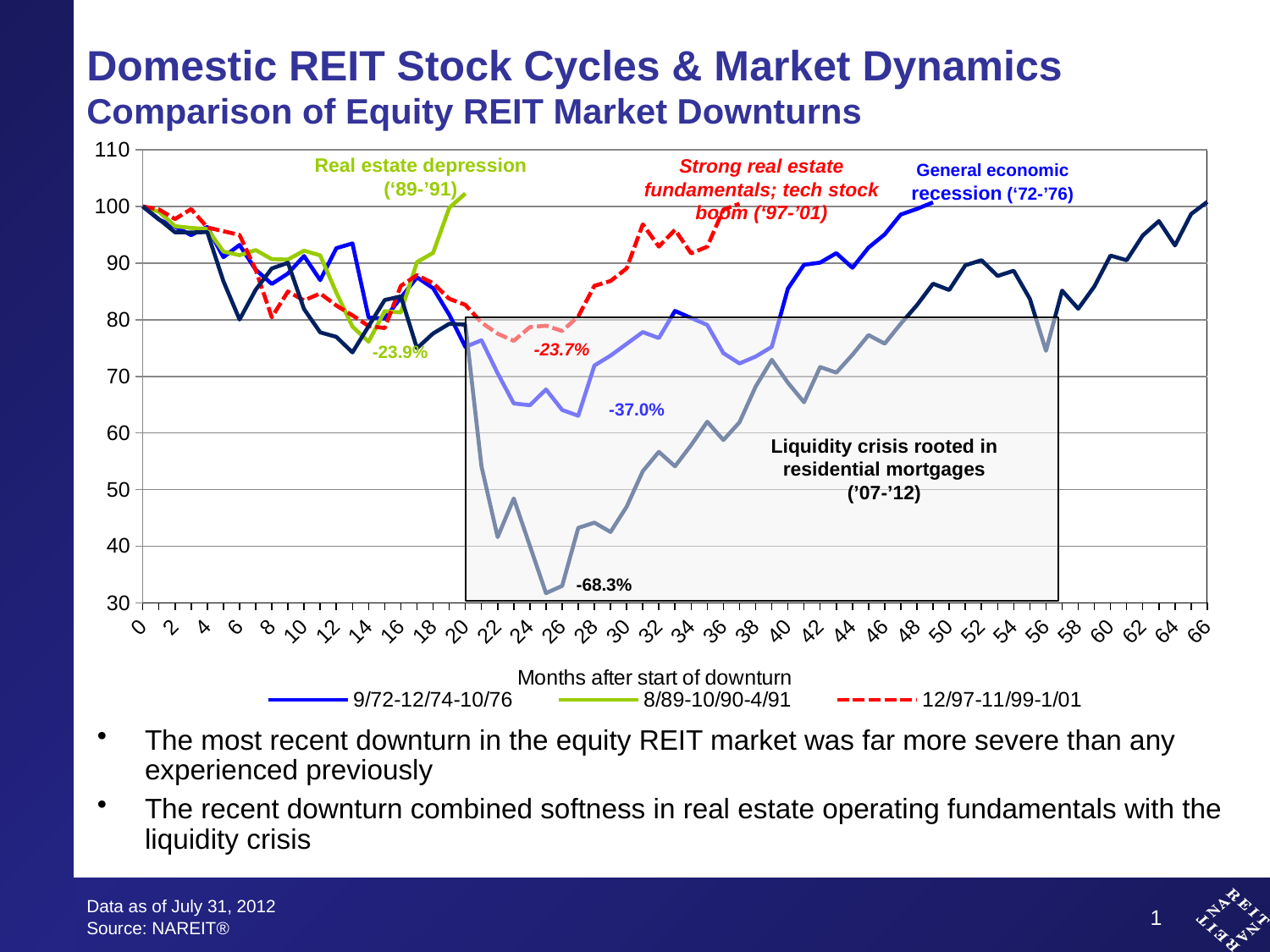

Domestic REIT Stock Cycles & Market Dynamics
Comparison of Equity REIT Market Downturns

### Chart

| Category |  |  |  |  |
|---|---|---|---|---|
| 0 | 100.0 | 100.0 | 100.0 | 100.0 |
| 1 | 97.68852170856039 | 99.06433428255941 | 99.47154242726258 | 97.7607970392212 |
| 2 | 96.4141325364739 | 96.50917262354469 | 97.77888884841943 | 95.42735984557746 |
| 3 | 94.92880998418 | 96.20600143352512 | 99.53346070176251 | 95.40845600249266 |
| 4 | 96.36139919142205 | 96.01325042134016 | 96.29119469158407 | 95.45832795032946 |
| 5 | 91.04412023202673 | 92.03037523488501 | 95.61671594743237 | 86.80150774772585 |
| 6 | 93.20618737915277 | 91.3843203347475 | 94.96938853220576 | 80.02908721986215 |
| 7 | 88.82931973984883 | 92.29577110090857 | 88.80405018360256 | 85.28806037070532 |
| 8 | 86.31569695904378 | 90.6917727281533 | 80.42356073123162 | 89.04565040619514 |
| 9 | 88.1525751450167 | 90.62203366846828 | 84.97637503269746 | 90.04346933967642 |
| 10 | 91.24626472139215 | 92.18728811917632 | 83.40325352387823 | 81.87691413285508 |
| 11 | 86.98365266303392 | 91.34751360880261 | 84.63135448708819 | 77.75986609619493 |
| 12 | 92.62612058358233 | 84.76879564518316 | 82.49798848386314 | 76.96229490755168 |
| 13 | 93.469854104412 | 78.77414230642567 | 80.77421021088631 | 74.22380250328682 |
| 14 | 80.38319564071013 | 76.11824645008815 | 78.8772594375701 | 78.84897444276412 |
| 15 | 80.19862893302864 | 81.52011778152303 | 78.52131213763732 | 83.46892170199186 |
| 16 | 83.8723853049745 | 81.27409387652312 | 85.9723652449745 | 84.11231732617966 |
| 17 | 87.47583055018455 | 90.16485538831095 | 87.86103817410623 | 74.96466216267568 |
| 18 | 85.56864123747582 | 91.79694310455046 | 86.43824231567723 | 77.56674291533362 |
| 19 | 80.87537352786077 | 99.75494469305129 | 83.6876802500571 | 79.2803430430058 |
| 20 | 75.19775004394444 | 102.28104841053059 | 82.62414282923469 | 79.12711742041391 |
| 21 | 76.36667252592721 | None | 79.48717099708287 | 54.068980978364145 |
| 22 | 70.53084900685532 | None | 77.53227531447529 | 41.60317888545223 |
| 23 | 65.21357004746 | None | 76.27106297452741 | 48.42290651812112 |
| 24 | 64.89716997714888 | None | 78.68653790755965 | 40.041949432694736 |
| 25 | 67.68324837405521 | None | 78.94579998741766 | 31.703454748569403 |
| 26 | 64.06222534716119 | None | 78.00510577429299 | 32.99119593880856 |
| 27 | 63.033925118650025 | None | 80.56991301641331 | 43.224919634918365 |
| 28 | 71.91070486904552 | None | 85.9836231130654 | 44.15719257981413 |
| 29 | 73.6596941465987 | None | 86.82928767495223 | 42.50913844072744 |
| 30 | 75.73387238530498 | None | 89.056689988113 | 46.96104098429178 |
| 31 | 77.81683951485324 | None | 96.8405124316664 | 53.24889616755457 |
| 32 | 76.75338372297416 | None | 92.91019201287371 | 56.654247760037116 |
| 33 | 81.54332923185095 | None | 95.8663757280364 | 54.10232393777503 |
| 34 | 80.30409562313238 | None | 91.71619576770382 | 57.84110512436641 |
| 35 | 79.07365090525576 | None | 92.89396743827213 | 61.97658203317959 |
| 36 | 74.09034979785551 | None | 99.43247100271184 | 58.747254668014335 |
| 37 | 72.27104939356654 | None | 100.47018154967868 | 61.883487730550904 |
| 38 | 73.49270522060117 | None | None | 68.18597201851249 |
| 39 | 75.19775004394447 | None | None | 72.91943733043539 |
| 40 | 85.48954121989807 | None | None | 68.87581979982826 |
| 41 | 89.69941993320445 | None | None | 65.42031127694987 |
| 42 | 90.0773422394094 | None | None | 71.64993502397655 |
| 43 | 91.74723149938478 | None | None | 70.65544088701773 |
| 44 | 89.17208648268588 | None | None | 73.81181271706174 |
| 45 | 92.73158727368606 | None | None | 77.28195034463893 |
| 46 | 95.06943223765161 | None | None | 75.76869295599111 |
| 47 | 98.57619968359992 | None | None | 79.29715701399076 |
| 48 | 99.5693443487432 | None | None | 82.56809183277984 |
| 49 | 100.72068904904201 | None | None | 86.3520902520766 |
| 50 | None | None | None | 85.24607294033606 |
| 51 | None | None | None | 89.60516616383079 |
| 52 | None | None | None | 90.50048637023416 |
| 53 | None | None | None | 87.72124146002264 |
| 54 | None | None | None | 88.64439496302826 |
| 55 | None | None | None | 83.68351356896957 |
| 56 | None | None | None | 74.50052056814123 |
| 57 | None | None | None | 85.13711460858595 |
| 58 | None | None | None | 81.93704545281827 |
| 59 | None | None | None | 85.8659100063076 |
| 60 | None | None | None | 91.32551087873419 |
| 61 | None | None | None | 90.49355179463014 |
| 62 | None | None | None | 94.87420869842765 |
| 63 | None | None | None | 97.41017349738195 |
| 64 | None | None | None | 93.11368144269571 |
| 65 | None | None | None | 98.66875147240988 |
| 66 | None | None | None | 100.80982543868313 |
Real estate depression (‘89-’91)
Strong real estate fundamentals; tech stock boom (‘97-’01)
General economic recession (‘72-’76)
-23.7%
-23.9%
-37.0%
Liquidity crisis rooted in residential mortgages (’07-’12)
-68.3%
The most recent downturn in the equity REIT market was far more severe than any experienced previously
The recent downturn combined softness in real estate operating fundamentals with the liquidity crisis
Data as of July 31, 2012
Source: NAREIT®
1